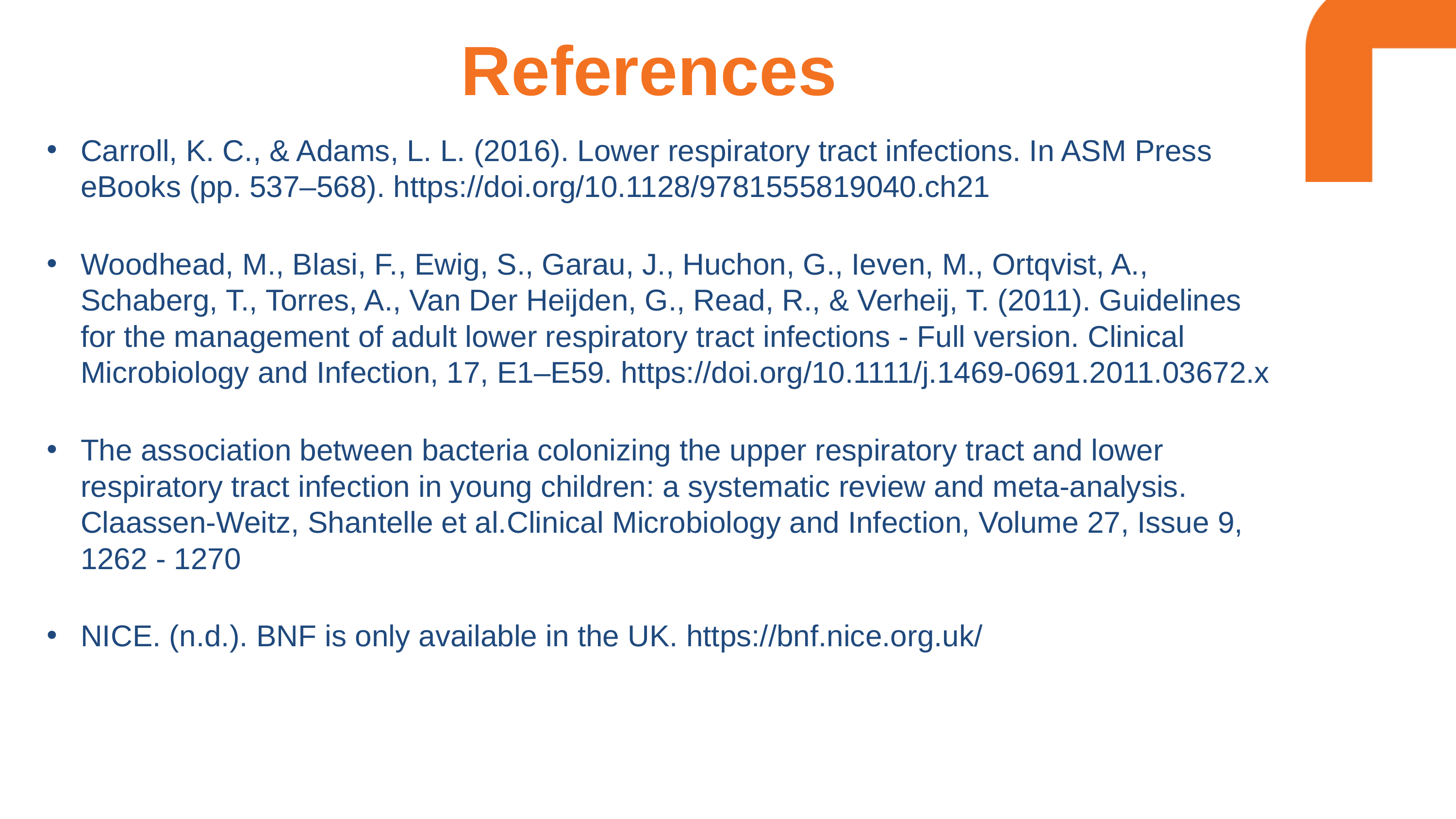

# References
Carroll, K. C., & Adams, L. L. (2016). Lower respiratory tract infections. In ASM Press eBooks (pp. 537–568). https://doi.org/10.1128/9781555819040.ch21

Woodhead, M., Blasi, F., Ewig, S., Garau, J., Huchon, G., Ieven, M., Ortqvist, A., Schaberg, T., Torres, A., Van Der Heijden, G., Read, R., & Verheij, T. (2011). Guidelines for the management of adult lower respiratory tract infections - Full version. Clinical Microbiology and Infection, 17, E1–E59. https://doi.org/10.1111/j.1469-0691.2011.03672.x

The association between bacteria colonizing the upper respiratory tract and lower respiratory tract infection in young children: a systematic review and meta-analysis. Claassen-Weitz, Shantelle et al.Clinical Microbiology and Infection, Volume 27, Issue 9, 1262 - 1270

NICE. (n.d.). BNF is only available in the UK. https://bnf.nice.org.uk/